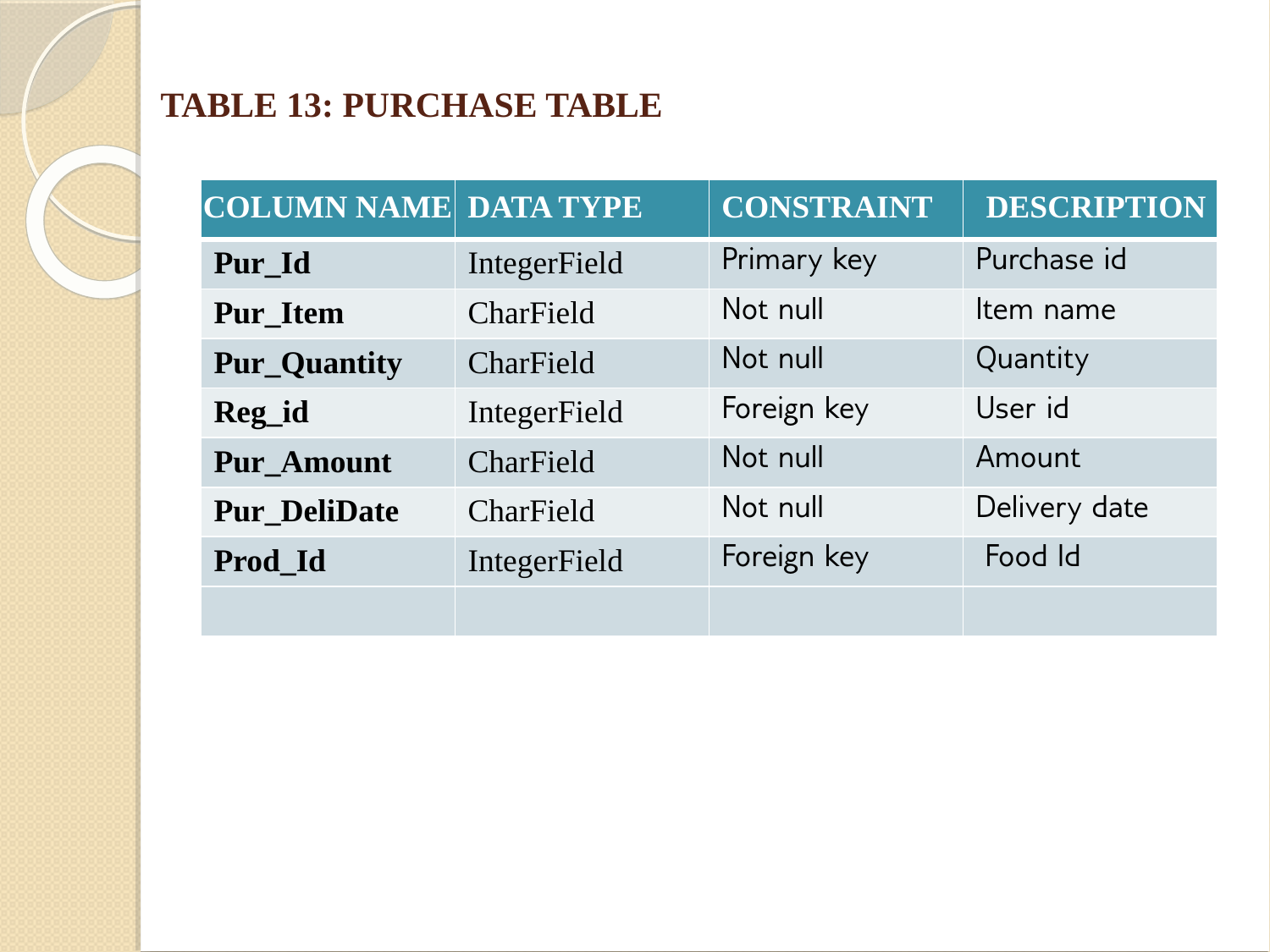

TABLE 13: PURCHASE TABLE
COLUMN NAME
|  |  |  |  |
| --- | --- | --- | --- |
| Pur\_Id | IntegerField | Primary key | Purchase id |
| Pur\_Item | CharField | Not null | Item name |
| Pur\_Quantity | CharField | Not null | Quantity |
| Reg\_id | IntegerField | Foreign key | User id |
| Pur\_Amount | CharField | Not null | Amount |
| Pur\_DeliDate | CharField | Not null | Delivery date |
| Prod\_Id | IntegerField | Foreign key | Food Id |
|  |  |  |  |
DATA TYPE
CONSTRAINT
DESCRIPTION